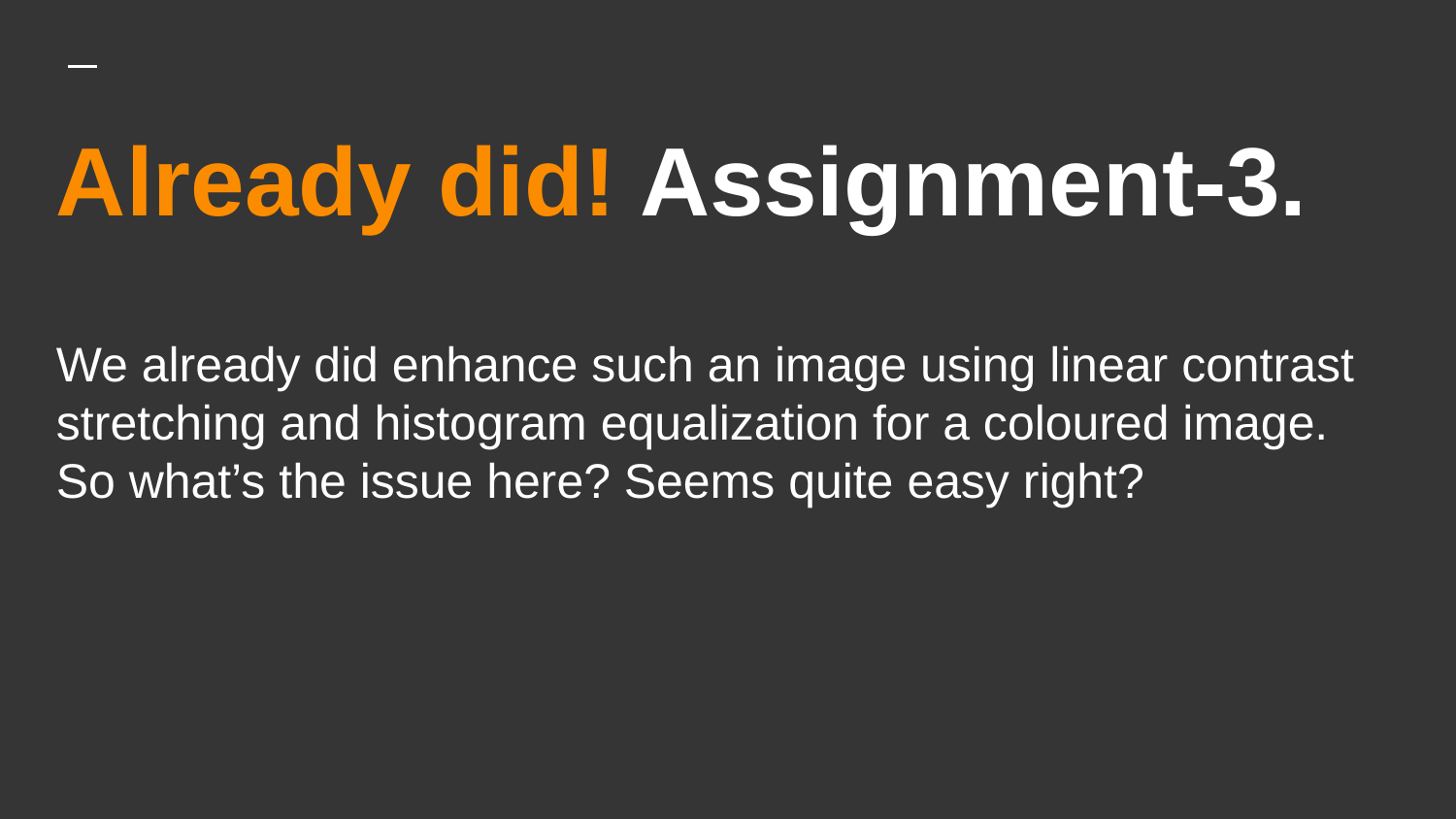

# Already did! Assignment-3.

We already did enhance such an image using linear contrast stretching and histogram equalization for a coloured image. So what’s the issue here? Seems quite easy right?